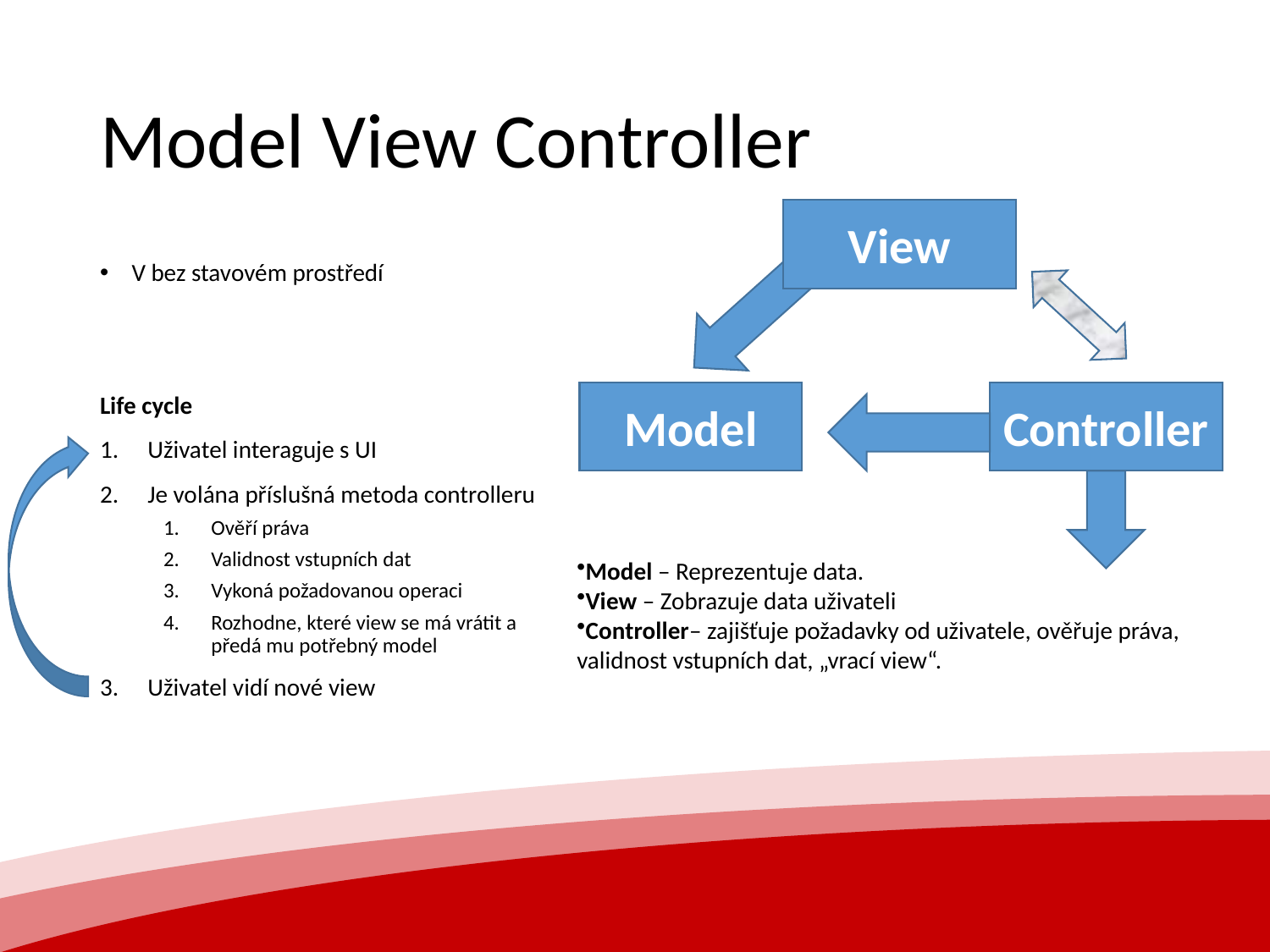

# Model View Controller
View
V bez stavovém prostředí

Life cycle
Uživatel interaguje s UI
Je volána příslušná metoda controlleru
Ověří práva
Validnost vstupních dat
Vykoná požadovanou operaci
Rozhodne, které view se má vrátit a předá mu potřebný model
Uživatel vidí nové view

Model – Reprezentuje data.
View – Zobrazuje data uživateli
Controller– zajišťuje požadavky od uživatele, ověřuje práva, validnost vstupních dat, „vrací view“.

Controller
Model